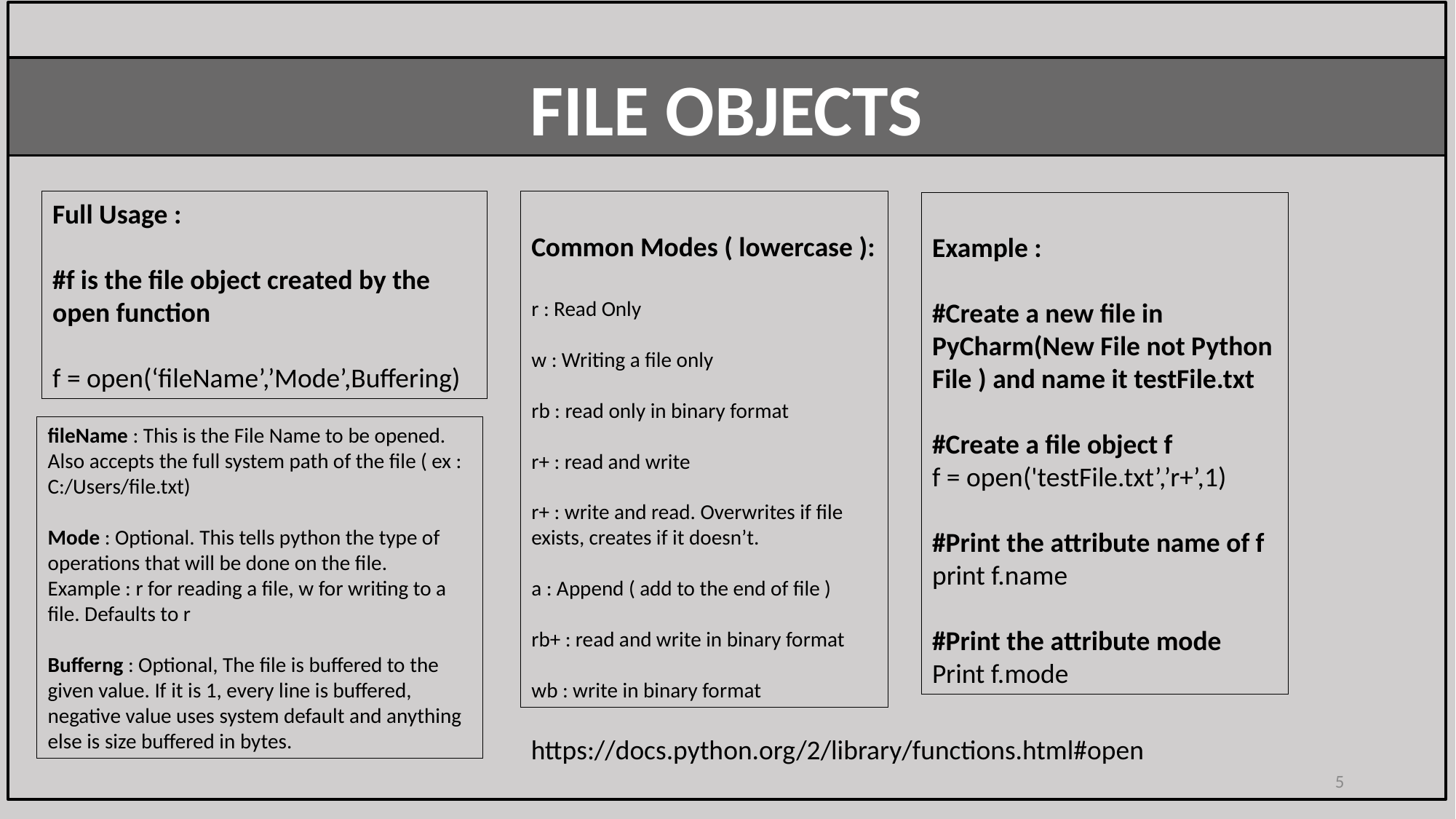

FILE OBJECTS
Full Usage :

#f is the file object created by the open function

f = open(‘fileName’,’Mode’,Buffering)

Common Modes ( lowercase ):

r : Read Only

w : Writing a file only

rb : read only in binary format

r+ : read and write

r+ : write and read. Overwrites if file exists, creates if it doesn’t.

a : Append ( add to the end of file )

rb+ : read and write in binary format

wb : write in binary format

Example :

#Create a new file in PyCharm(New File not Python File ) and name it testFile.txt

#Create a file object f
f = open('testFile.txt’,’r+’,1)

#Print the attribute name of f
print f.name

#Print the attribute mode
Print f.mode
fileName : This is the File Name to be opened. Also accepts the full system path of the file ( ex : C:/Users/file.txt)

Mode : Optional. This tells python the type of operations that will be done on the file. Example : r for reading a file, w for writing to a file. Defaults to r

Bufferng : Optional, The file is buffered to the given value. If it is 1, every line is buffered, negative value uses system default and anything else is size buffered in bytes.
https://docs.python.org/2/library/functions.html#open
5